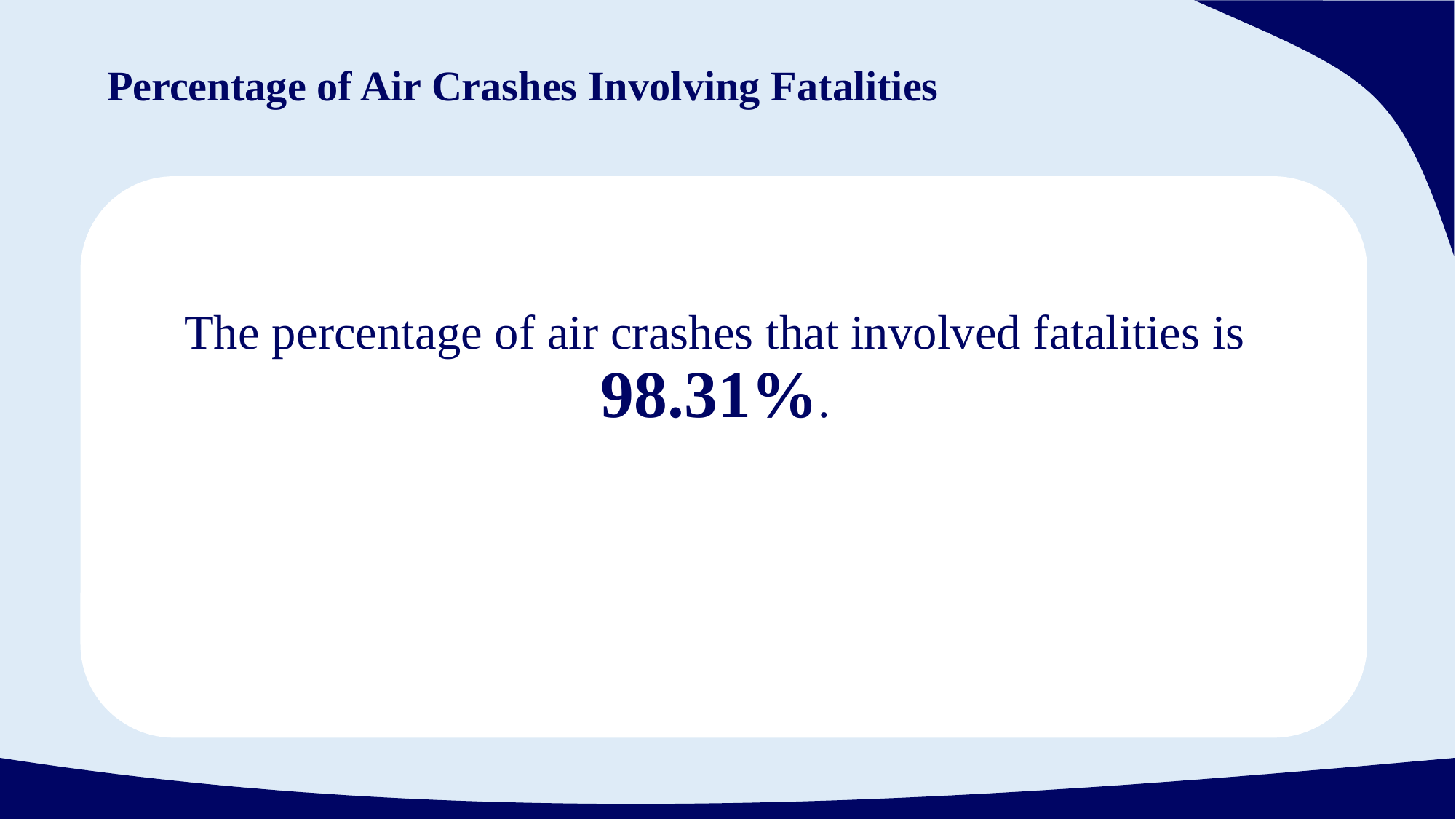

# Percentage of Air Crashes Involving Fatalities

The percentage of air crashes that involved fatalities is 98.31%.